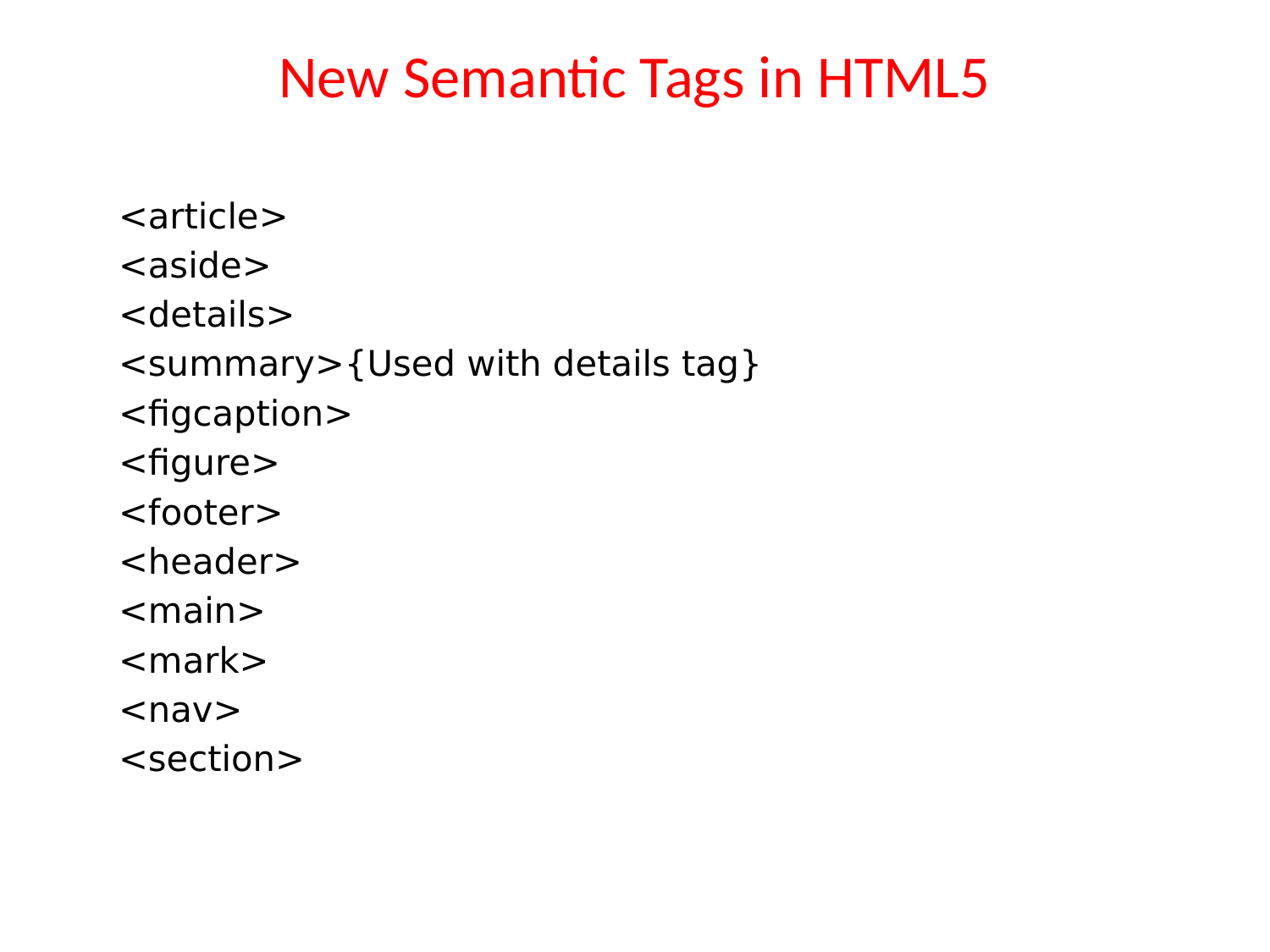

# New Semantic Tags in HTML5

<article>
<aside>
<details>
<summary>{Used with details tag}
<figcaption>
<figure>
<footer>
<header>
<main>
<mark>
<nav>
<section>